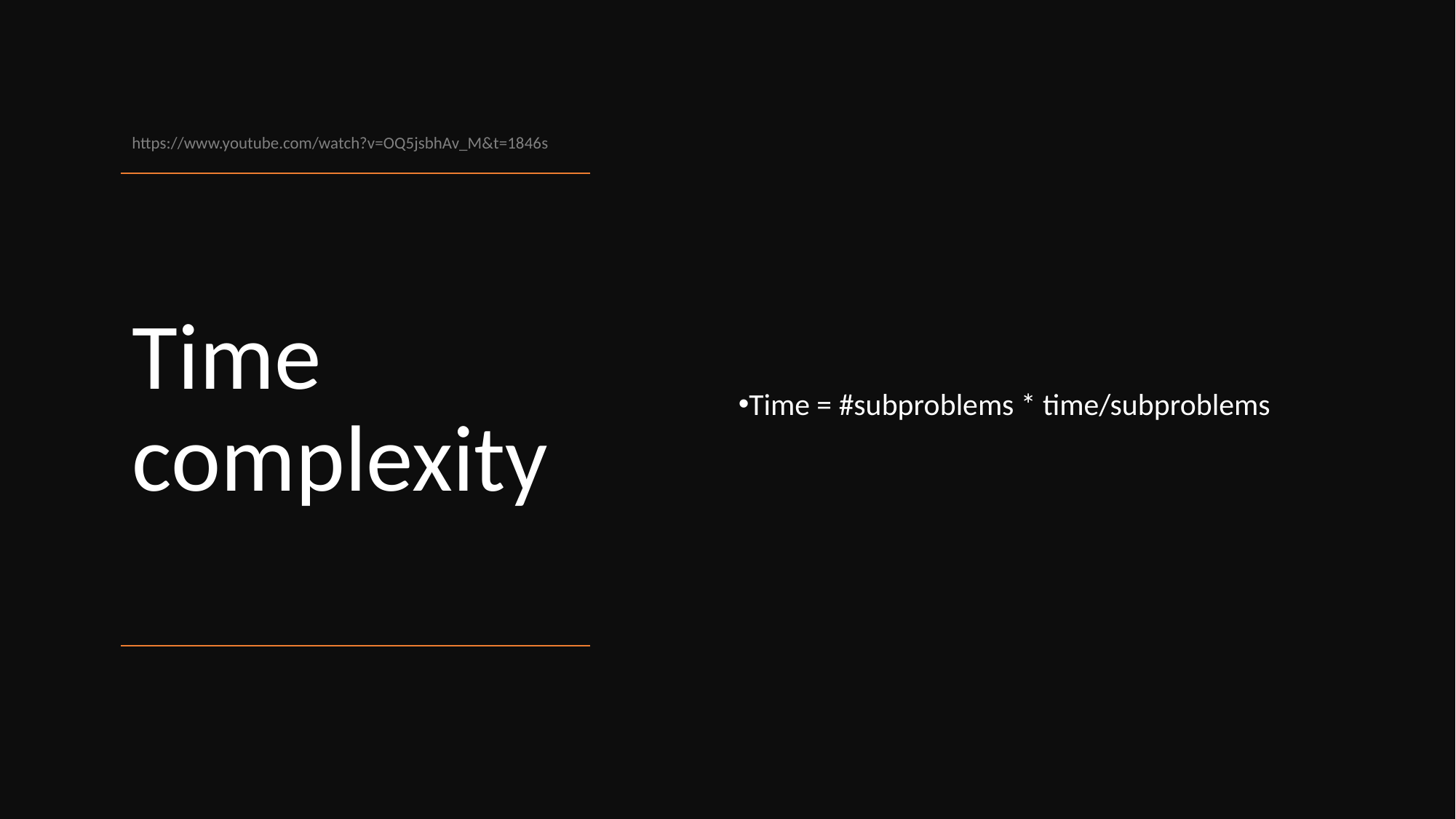

https://www.youtube.com/watch?v=OQ5jsbhAv_M&t=1846s
Time = #subproblems * time/subproblems
# Time complexity